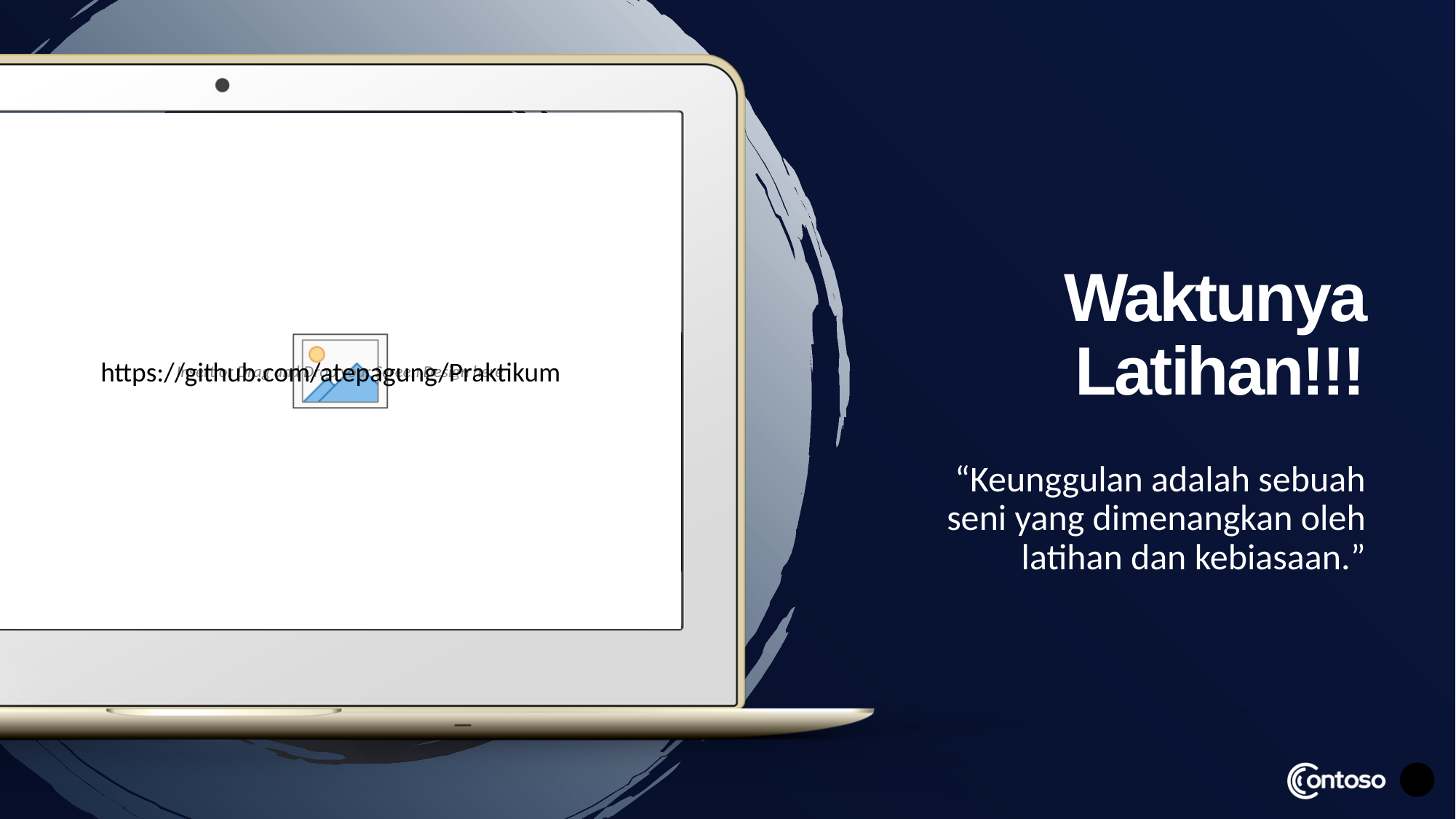

# Waktunya Latihan!!!
https://github.com/atepagung/Praktikum
“Keunggulan adalah sebuah seni yang dimenangkan oleh latihan dan kebiasaan.”

6